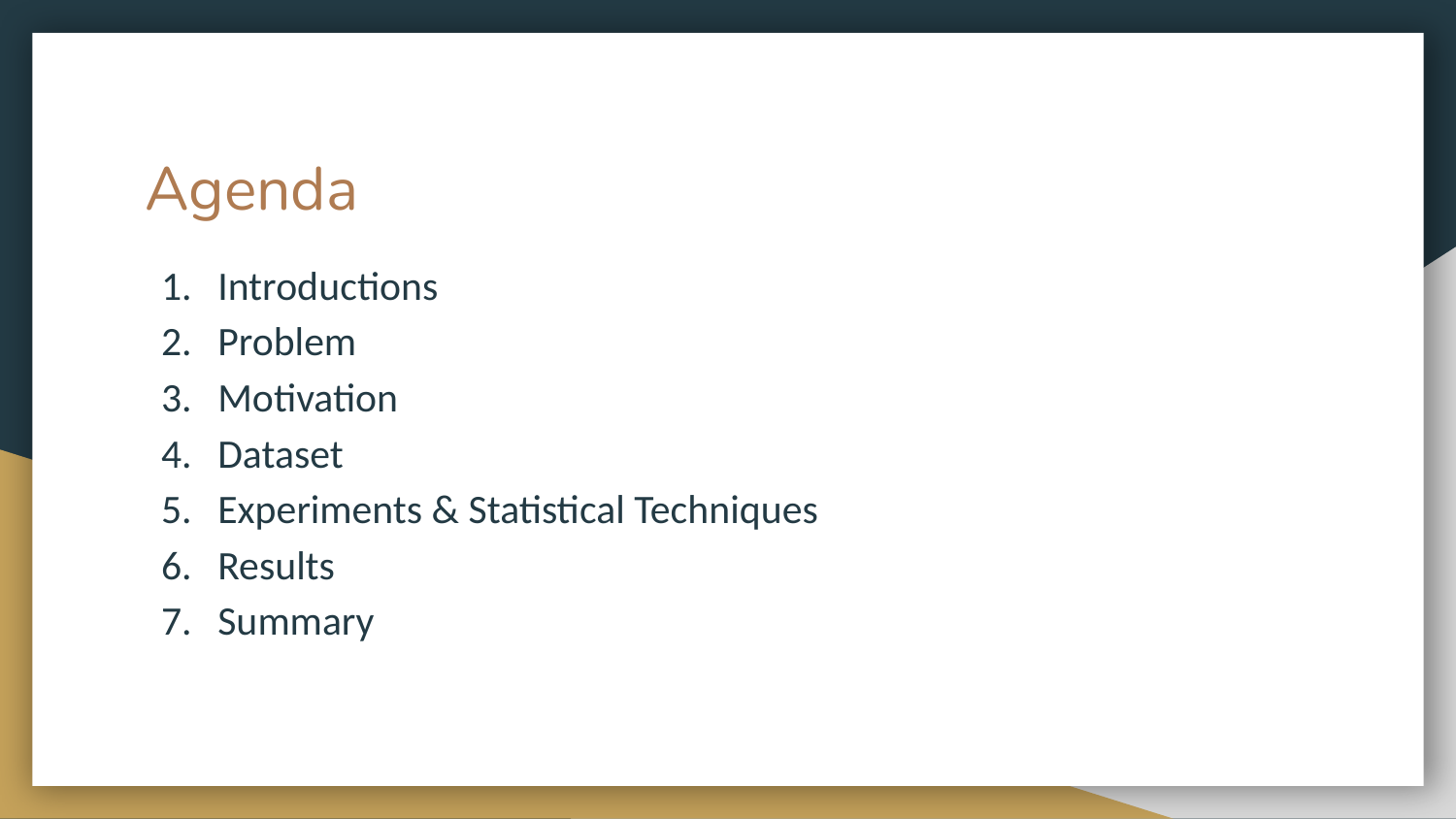

# Agenda
Introductions
Problem
Motivation
Dataset
Experiments & Statistical Techniques
Results
Summary